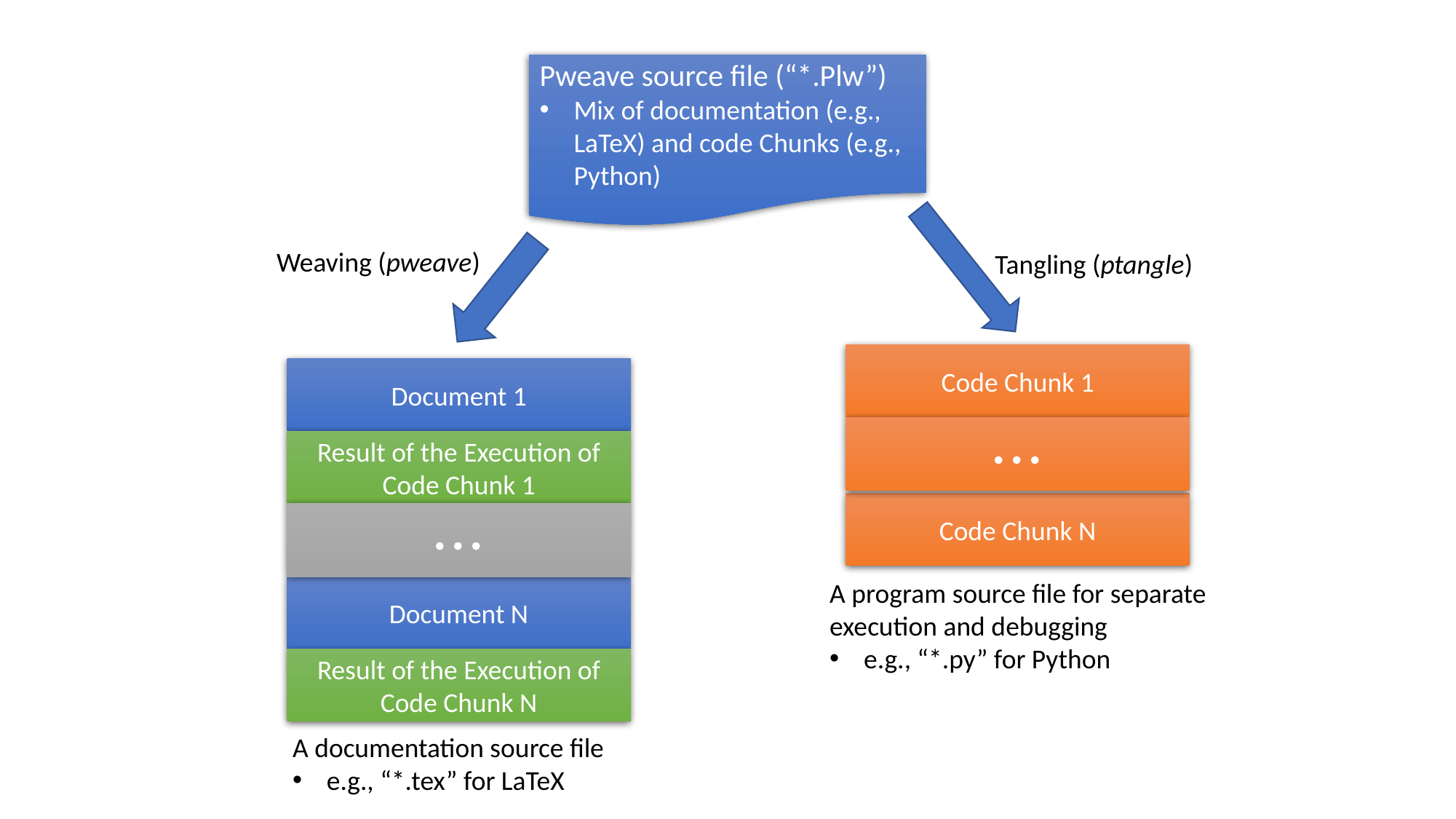

Pweave source file (“*.Plw”)
Mix of documentation (e.g., LaTeX) and code Chunks (e.g., Python)

Weaving (pweave)
Tangling (ptangle)
Code Chunk 1
Document 1
…
Result of the Execution of Code Chunk 1
Code Chunk N
…
A program source file for separate execution and debugging
e.g., “*.py” for Python
Document N
Result of the Execution of Code Chunk N
A documentation source file
e.g., “*.tex” for LaTeX